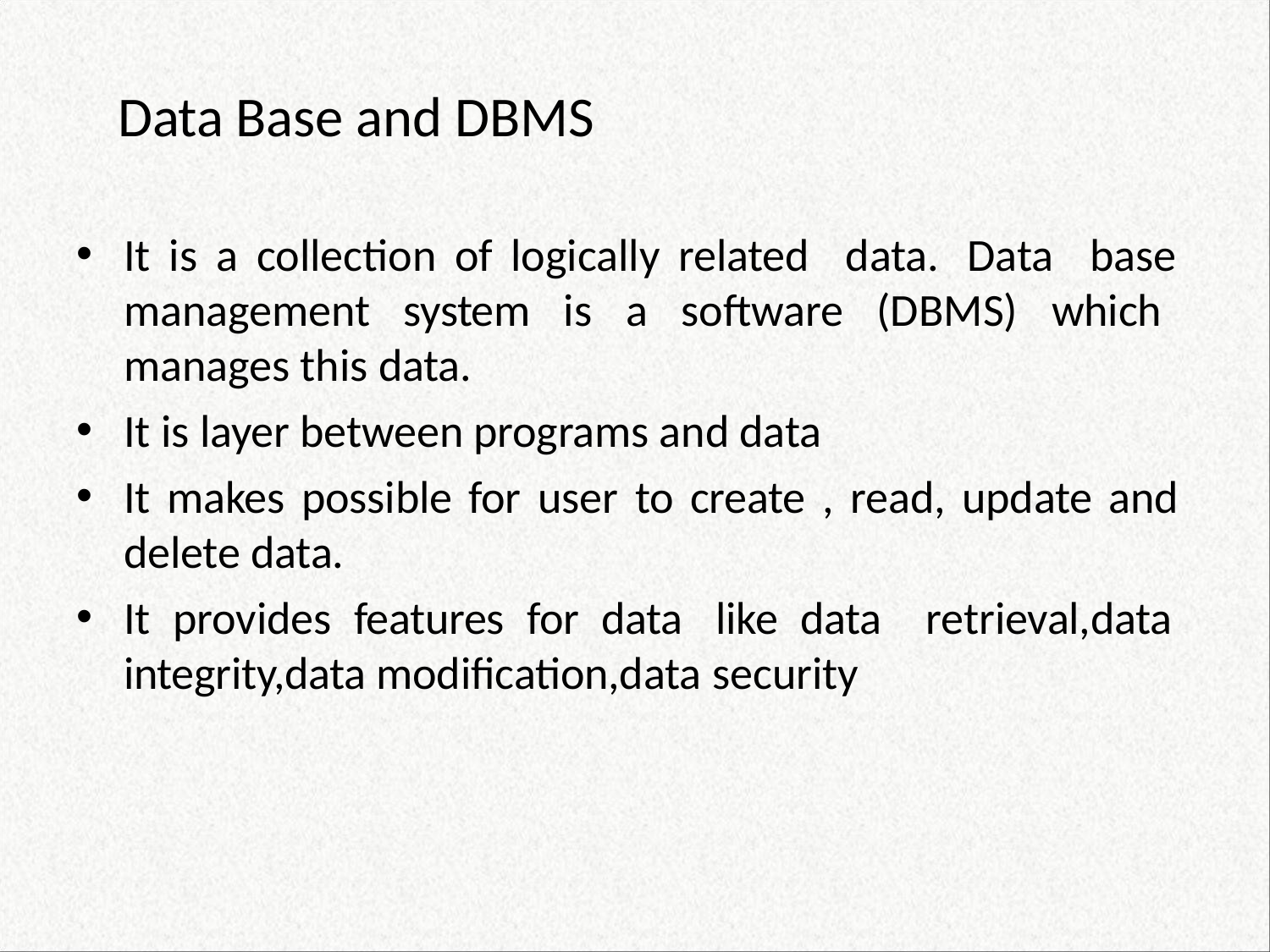

# Data Base and DBMS
It is a collection of logically related  data. Data  base  management system is a software (DBMS) which  manages this data.
It is layer between programs and data
It makes possible for user to create , read, update and  delete data.
It provides features for data like data  retrieval,data  integrity,data modification,data security